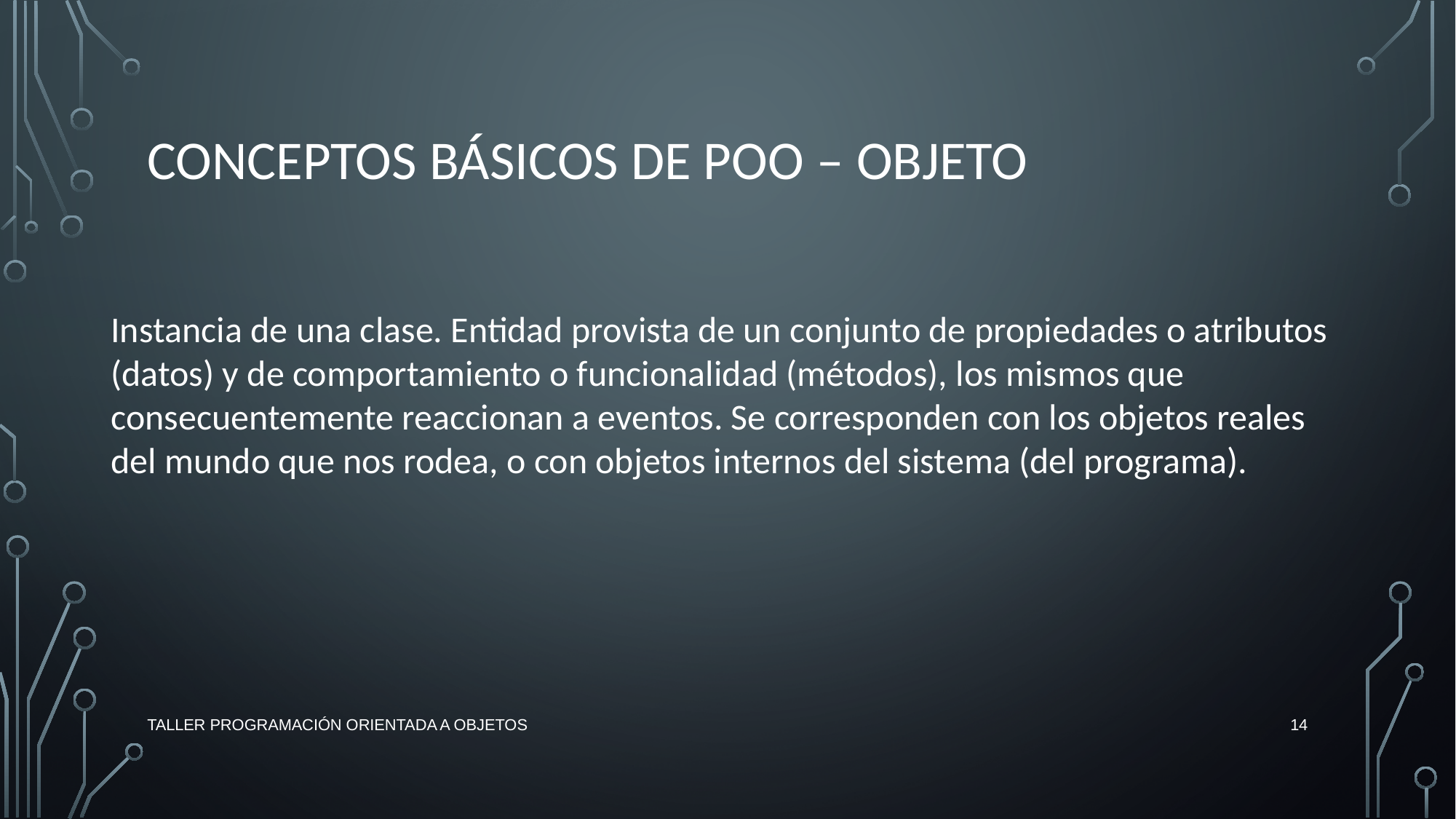

# Conceptos básicos de POO – Objeto
Instancia de una clase. Entidad provista de un conjunto de propiedades o atributos (datos) y de comportamiento o funcionalidad (métodos), los mismos que consecuentemente reaccionan a eventos. Se corresponden con los objetos reales del mundo que nos rodea, o con objetos internos del sistema (del programa).
14
Taller Programación Orientada a Objetos